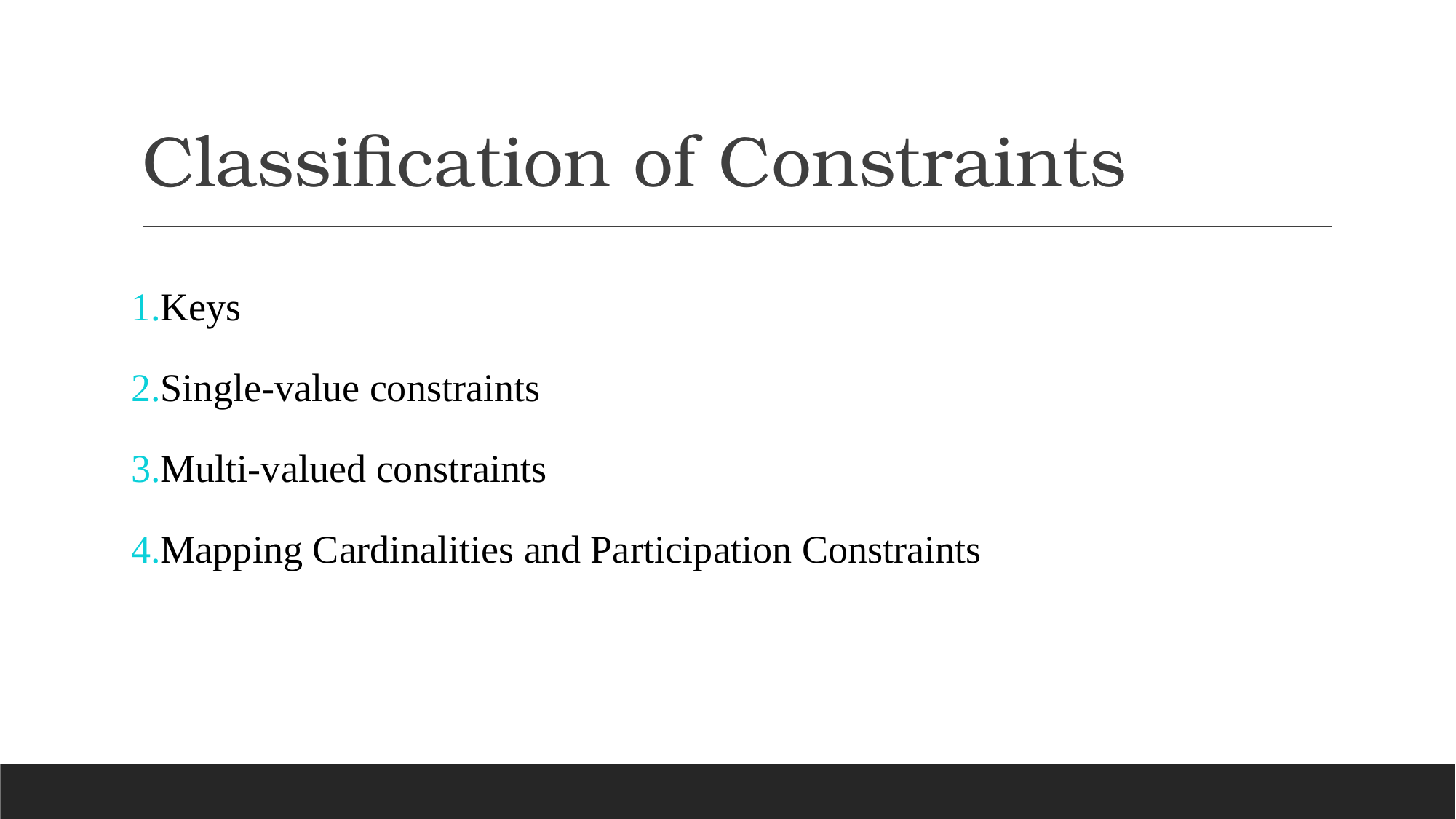

# Classification of Constraints
Keys
Single-value constraints
Multi-valued constraints
Mapping Cardinalities and Participation Constraints